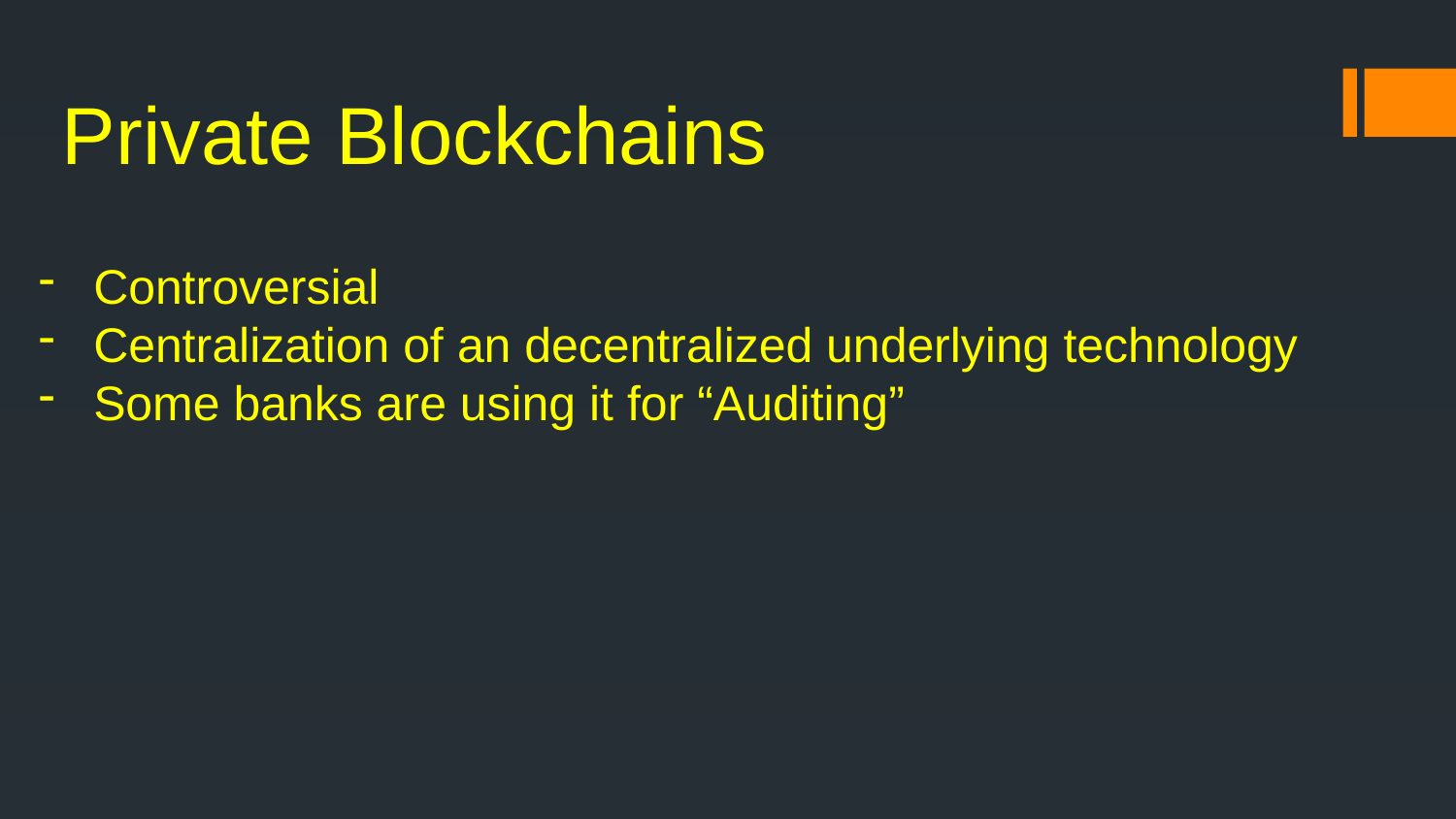

# Private Blockchains
Controversial
Centralization of an decentralized underlying technology
Some banks are using it for “Auditing”